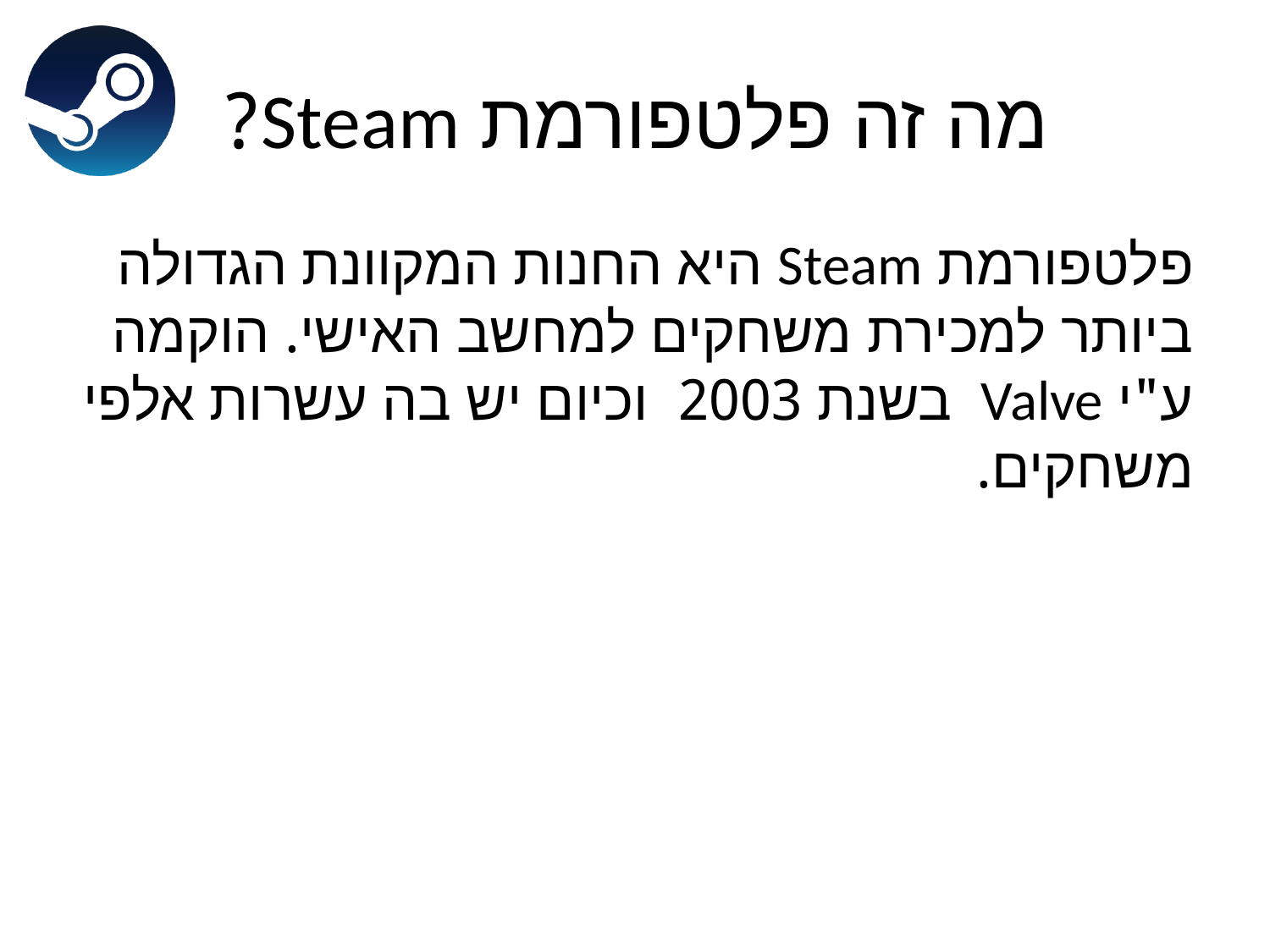

# מה זה פלטפורמת Steam?
פלטפורמת Steam היא החנות המקוונת הגדולה ביותר למכירת משחקים למחשב האישי. הוקמה ע"י Valve  בשנת 2003  וכיום יש בה עשרות אלפי משחקים.